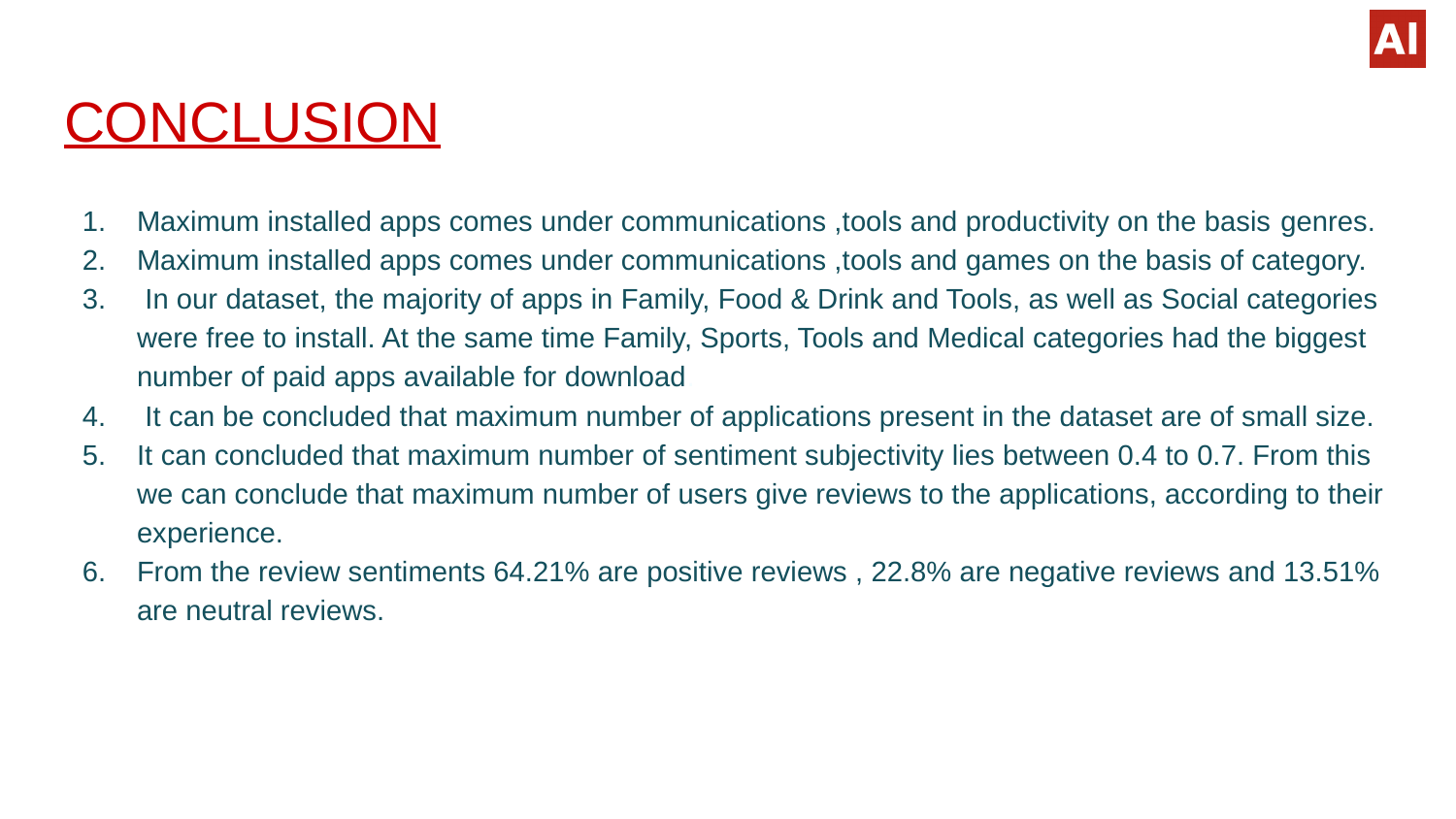

# CONCLUSION
Maximum installed apps comes under communications ,tools and productivity on the basis genres.
Maximum installed apps comes under communications ,tools and games on the basis of category.
 In our dataset, the majority of apps in Family, Food & Drink and Tools, as well as Social categories were free to install. At the same time Family, Sports, Tools and Medical categories had the biggest number of paid apps available for download.
 It can be concluded that maximum number of applications present in the dataset are of small size.
It can concluded that maximum number of sentiment subjectivity lies between 0.4 to 0.7. From this we can conclude that maximum number of users give reviews to the applications, according to their experience.
From the review sentiments 64.21% are positive reviews , 22.8% are negative reviews and 13.51% are neutral reviews.